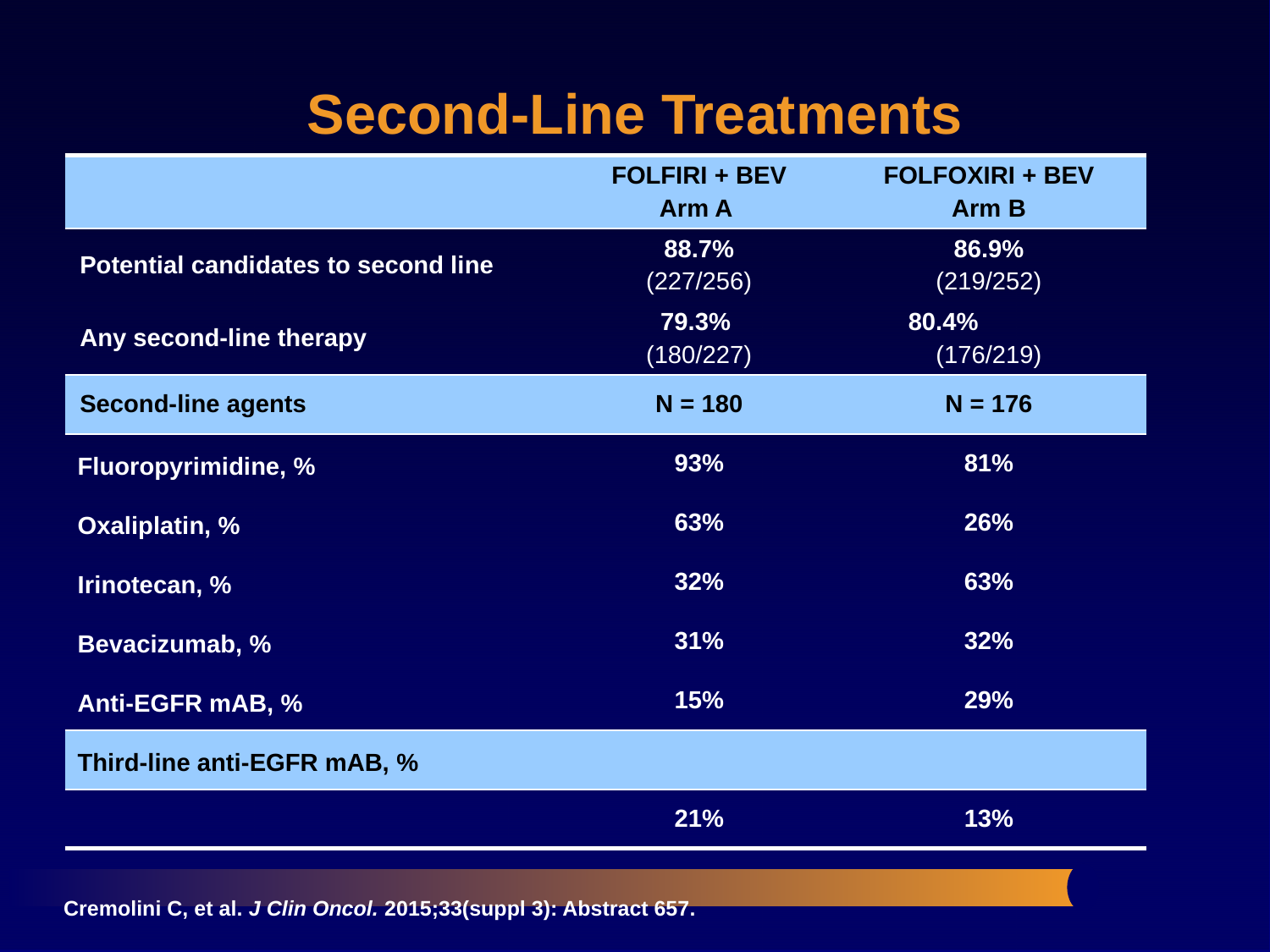

Second-Line Treatments
|  | FOLFIRI + BEV Arm A | FOLFOXIRI + BEV Arm B |
| --- | --- | --- |
| Potential candidates to second line | 88.7% (227/256) | 86.9% (219/252) |
| Any second-line therapy | 79.3% (180/227) | 80.4% (176/219) |
| Second-line agents | N = 180 | N = 176 |
| Fluoropyrimidine, % | 93% | 81% |
| Oxaliplatin, % | 63% | 26% |
| Irinotecan, % | 32% | 63% |
| Bevacizumab, % | 31% | 32% |
| Anti-EGFR mAB, % | 15% | 29% |
| Third-line anti-EGFR mAB, % |  |  |
|  | 21% | 13% |
Cremolini C, et al. J Clin Oncol. 2015;33(suppl 3): Abstract 657.